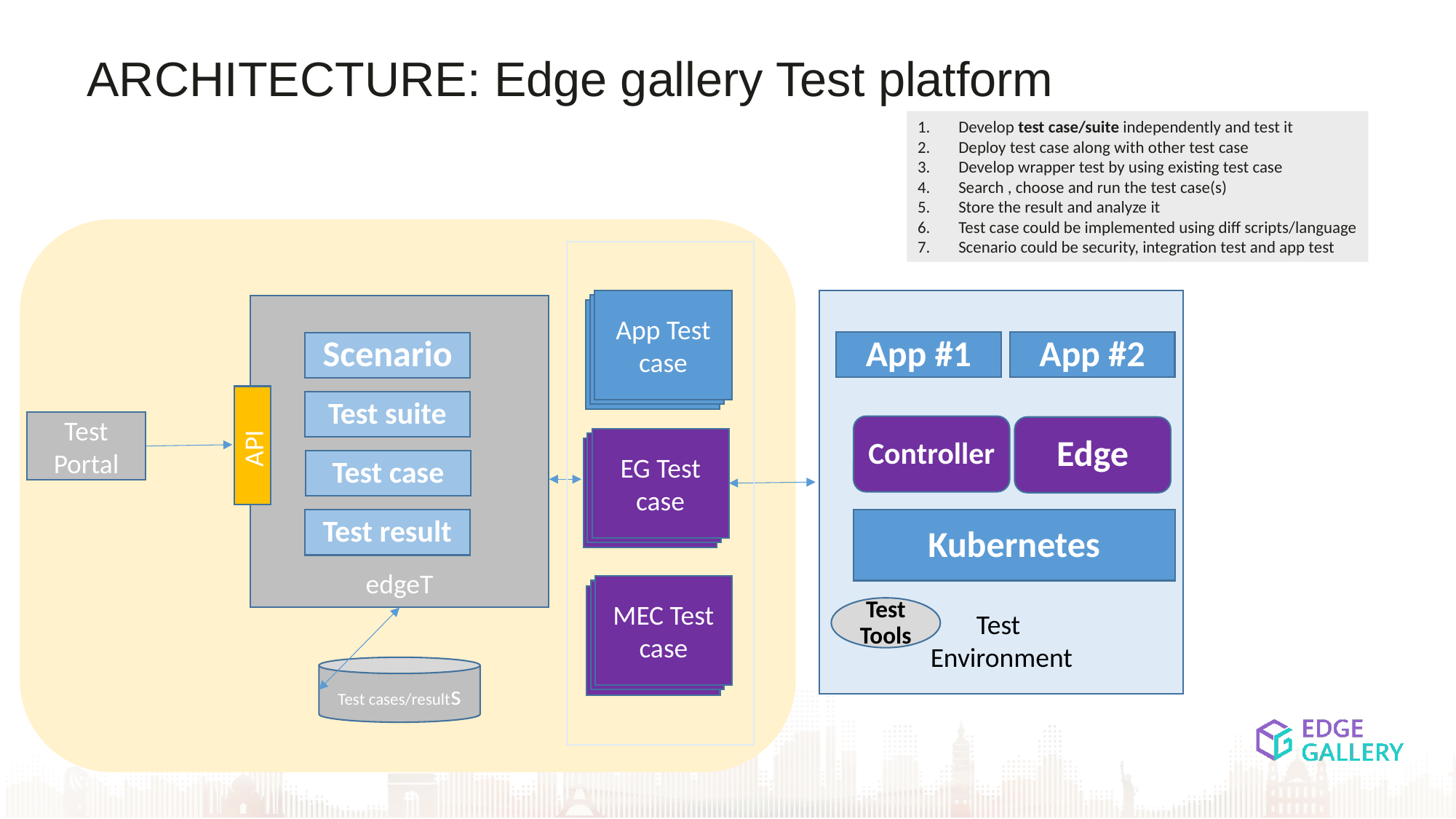

ARCHITECTURE: Edge gallery Test platform
Develop test case/suite independently and test it
Deploy test case along with other test case
Develop wrapper test by using existing test case
Search , choose and run the test case(s)
Store the result and analyze it
Test case could be implemented using diff scripts/language
Scenario could be security, integration test and app test

App Test case

Test
Environment
App#1
Test case

edgeT
App#1
Test case
App #1
App #2
Scenario
Test suite
Test
Portal
Controller
Edge
API
EG Test case
App#1
Test case
App#1
Test case
Test case
Test result
Kubernetes
MEC Test case
App#1
Test case
App#1
Test case
Test Tools
Test cases/results